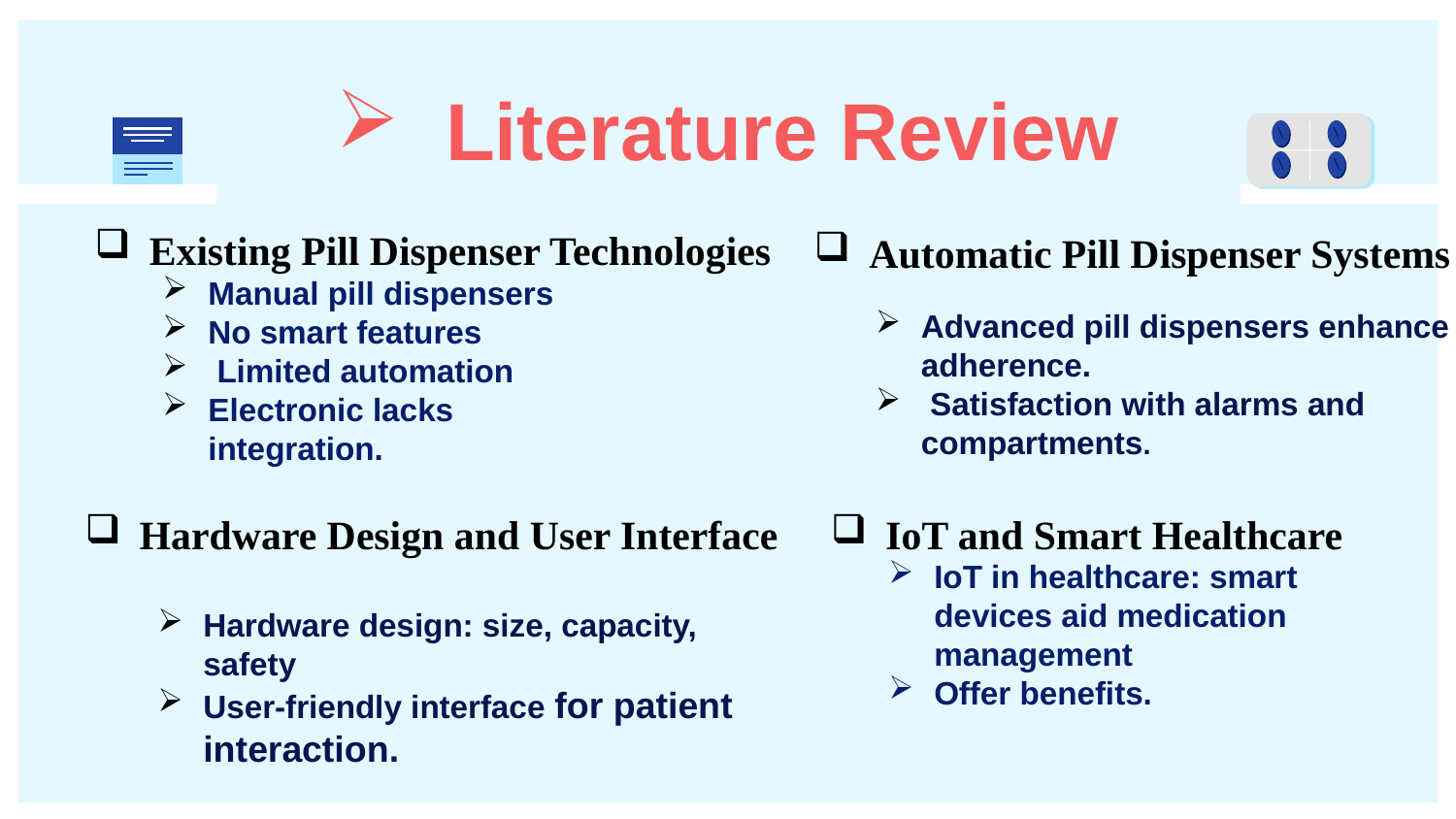

# Literature Review

Existing Pill Dispenser Technologies
Automatic Pill Dispenser Systems
Manual pill dispensers
No smart features
 Limited automation
Electronic lacks integration.
Advanced pill dispensers enhance adherence.
 Satisfaction with alarms and compartments.
Hardware Design and User Interface
IoT and Smart Healthcare
Hardware design: size, capacity, safety
User-friendly interface for patient interaction.
IoT in healthcare: smart devices aid medication management
Offer benefits.